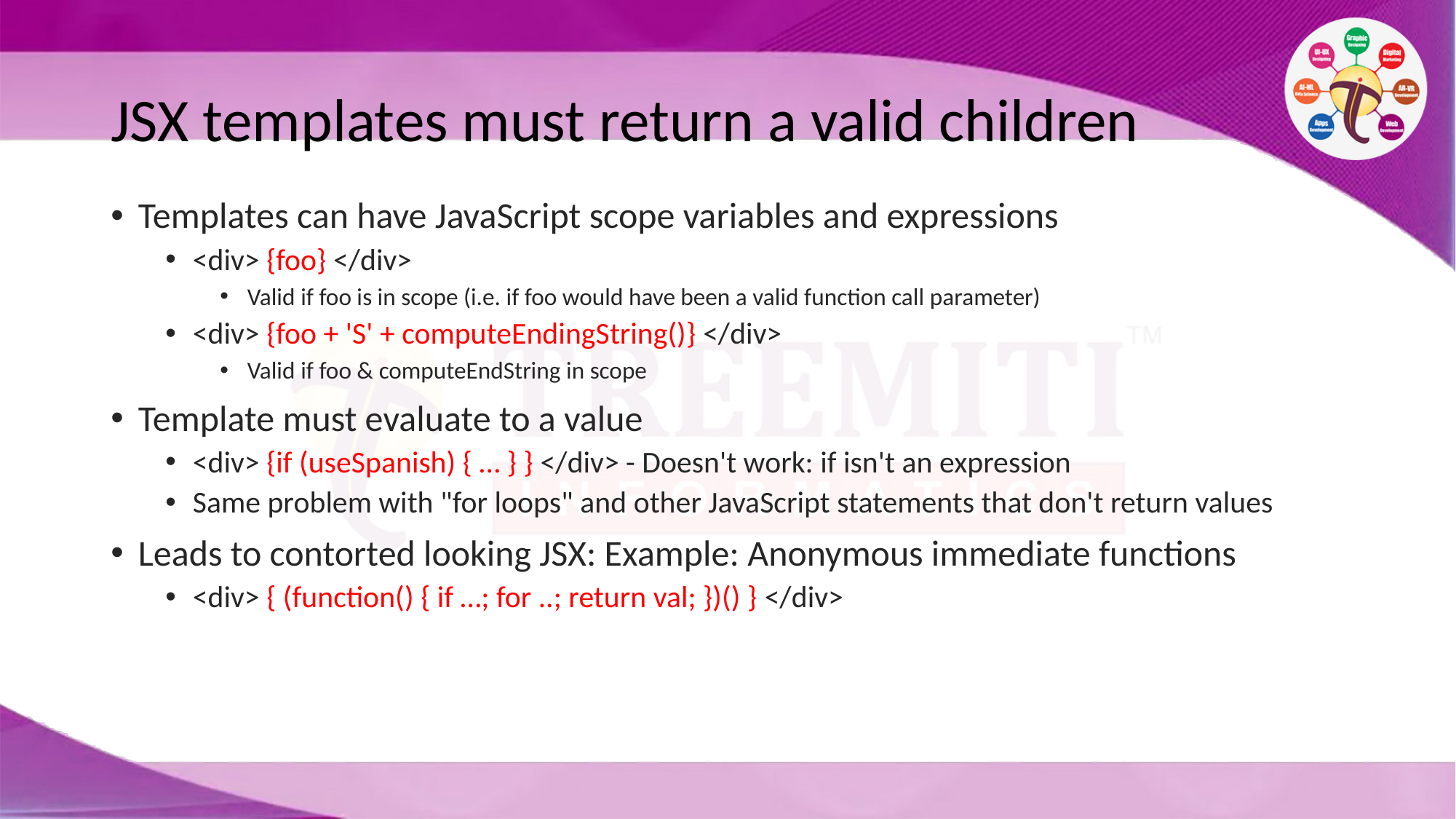

# JSX templates must return a valid children
Templates can have JavaScript scope variables and expressions
<div> {foo} </div>
Valid if foo is in scope (i.e. if foo would have been a valid function call parameter)
<div> {foo + 'S' + computeEndingString()} </div>
Valid if foo & computeEndString in scope
Template must evaluate to a value
<div> {if (useSpanish) { … } } </div> - Doesn't work: if isn't an expression
Same problem with "for loops" and other JavaScript statements that don't return values
Leads to contorted looking JSX: Example: Anonymous immediate functions
<div> { (function() { if …; for ..; return val; })() } </div>